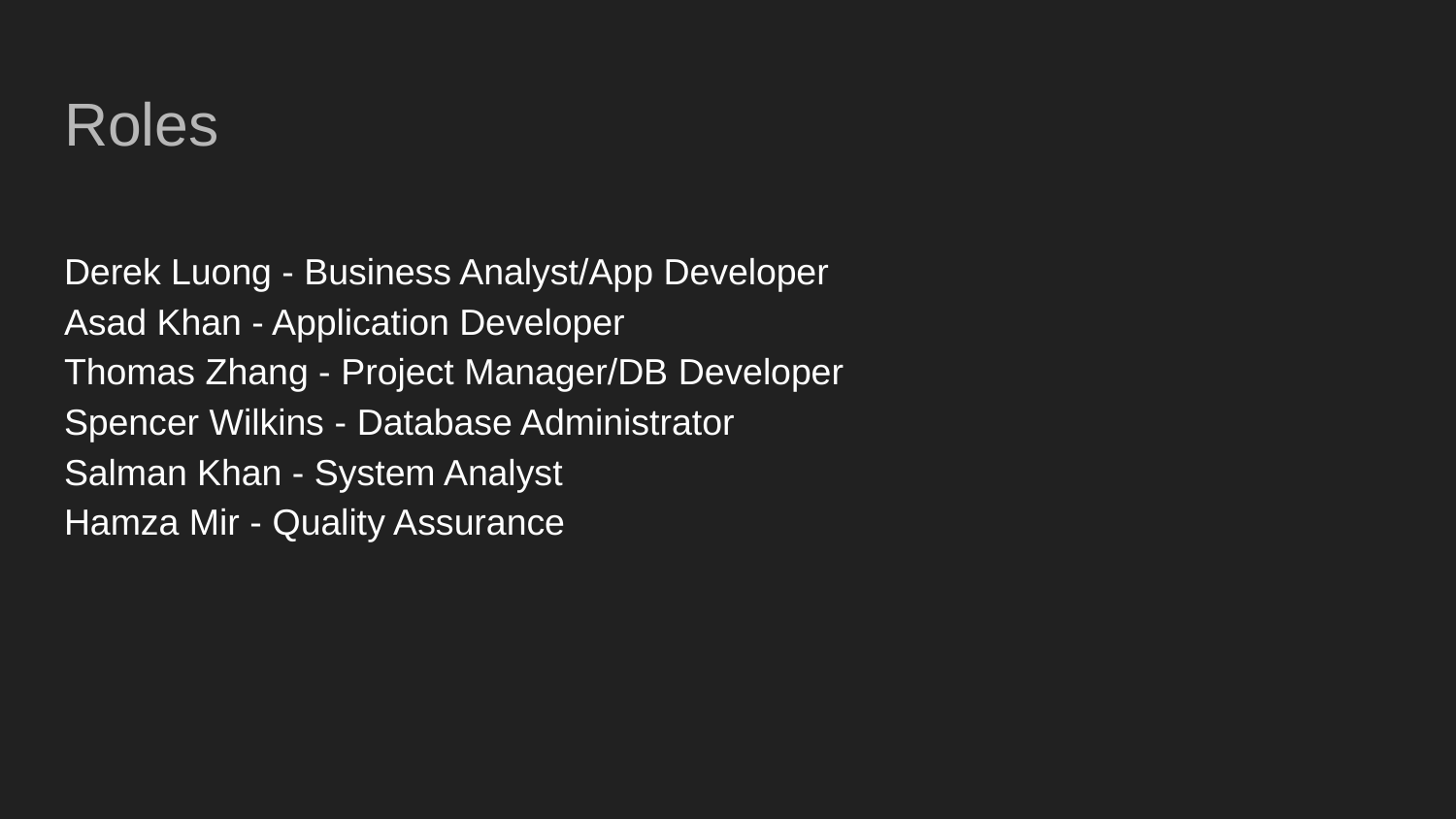

# Roles

Derek Luong - Business Analyst/App Developer
Asad Khan - Application Developer
Thomas Zhang - Project Manager/DB Developer
Spencer Wilkins - Database Administrator
Salman Khan - System Analyst
Hamza Mir - Quality Assurance